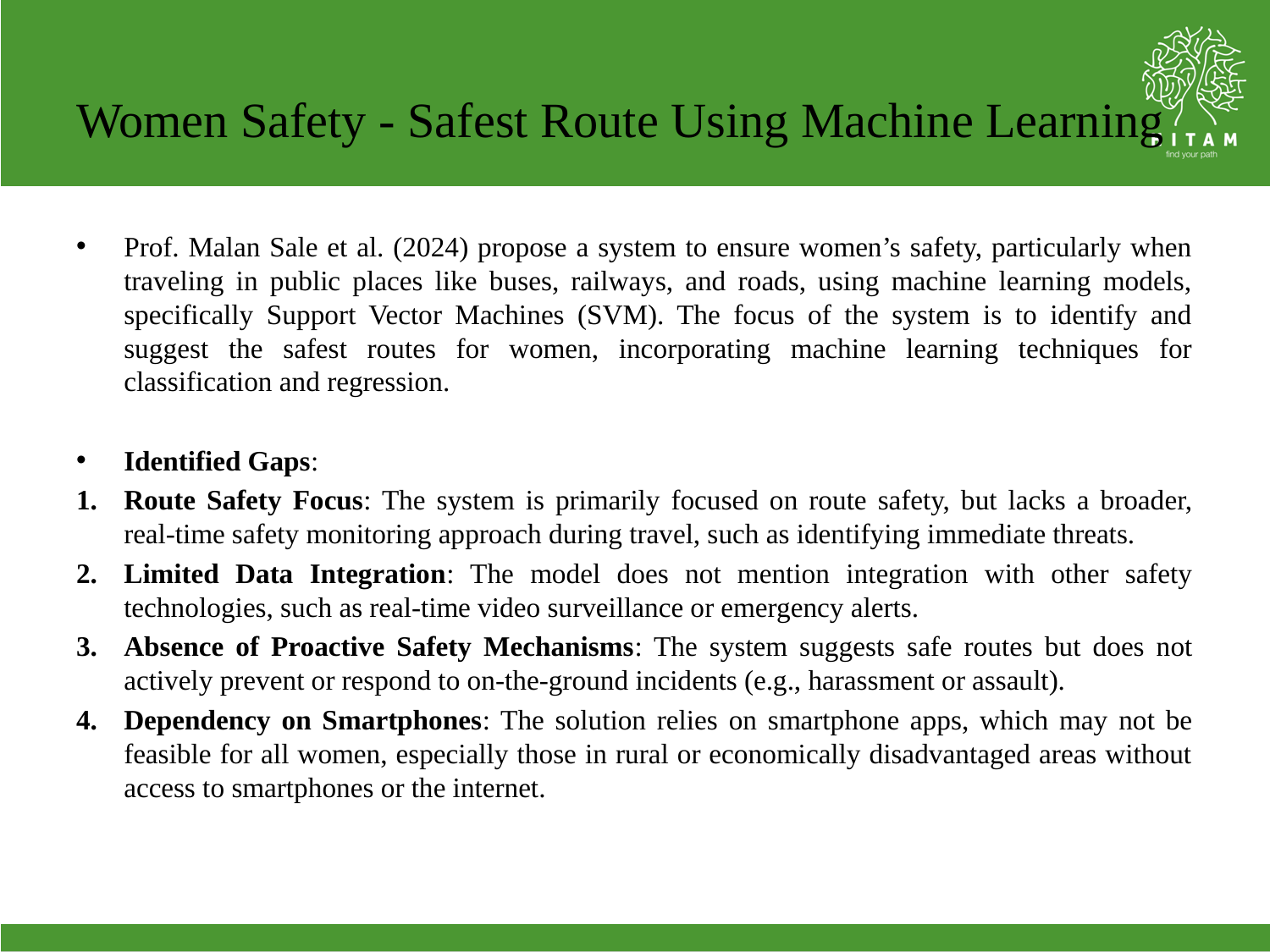

# Women Safety - Safest Route Using Machine Learning
Prof. Malan Sale et al. (2024) propose a system to ensure women’s safety, particularly when traveling in public places like buses, railways, and roads, using machine learning models, specifically Support Vector Machines (SVM). The focus of the system is to identify and suggest the safest routes for women, incorporating machine learning techniques for classification and regression.

Identified Gaps:
Route Safety Focus: The system is primarily focused on route safety, but lacks a broader, real-time safety monitoring approach during travel, such as identifying immediate threats.
Limited Data Integration: The model does not mention integration with other safety technologies, such as real-time video surveillance or emergency alerts.
Absence of Proactive Safety Mechanisms: The system suggests safe routes but does not actively prevent or respond to on-the-ground incidents (e.g., harassment or assault).
Dependency on Smartphones: The solution relies on smartphone apps, which may not be feasible for all women, especially those in rural or economically disadvantaged areas without access to smartphones or the internet.